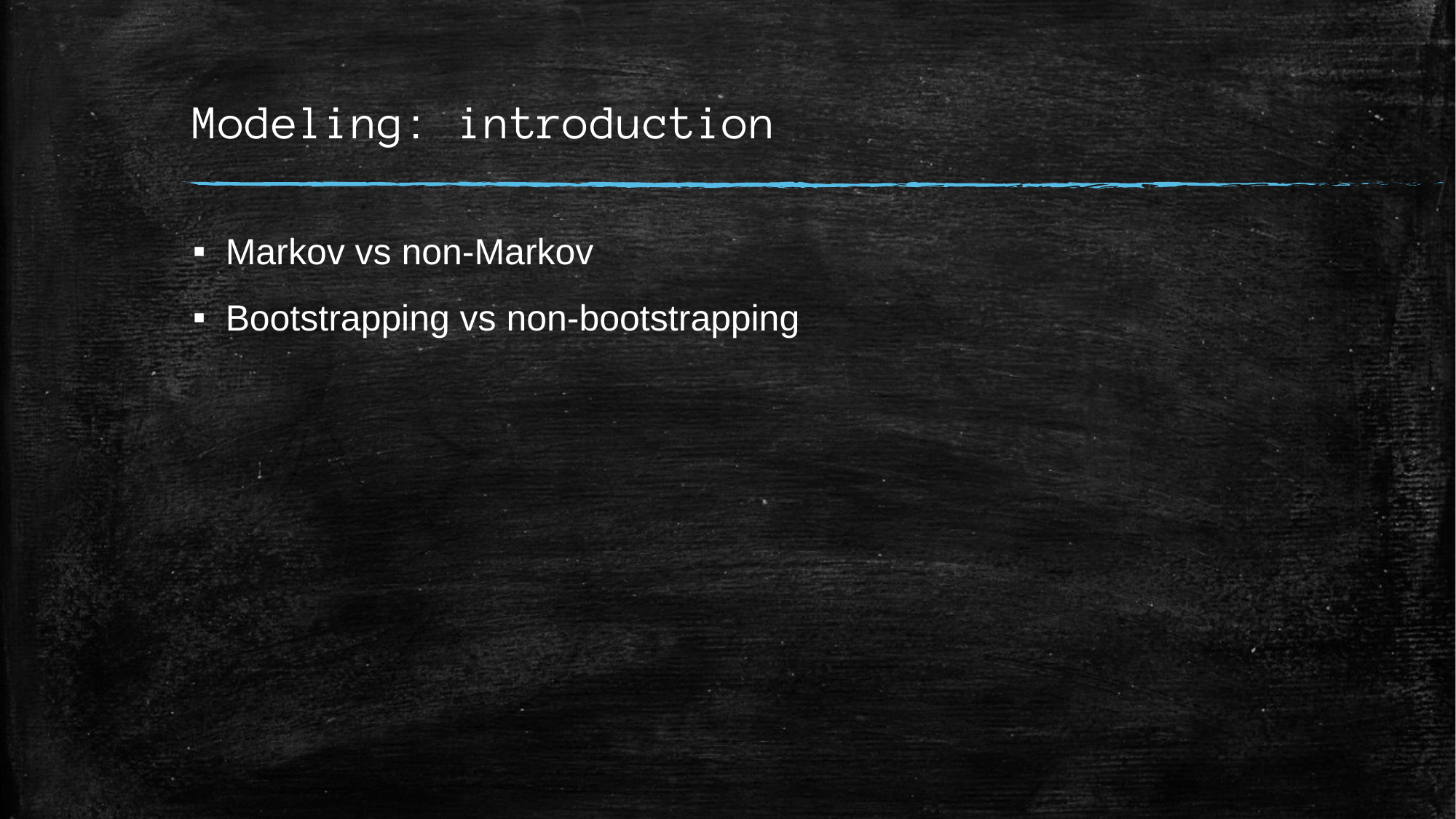

# Modeling: introduction
Markov vs non-Markov
Bootstrapping vs non-bootstrapping